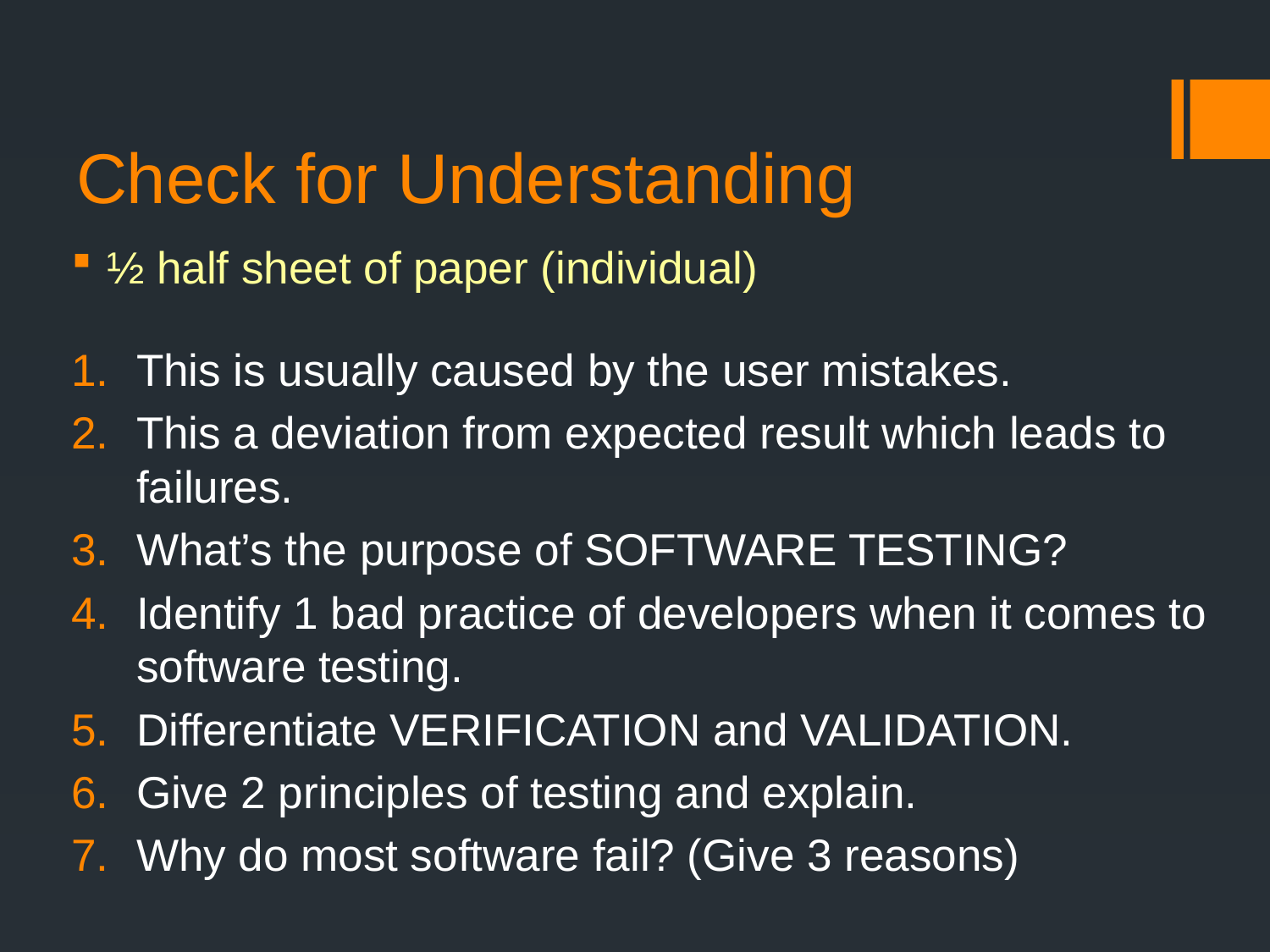

# Check for Understanding
 ½ half sheet of paper (individual)

This is usually caused by the user mistakes.
This a deviation from expected result which leads to failures.
What’s the purpose of SOFTWARE TESTING?
Identify 1 bad practice of developers when it comes to software testing.
Differentiate VERIFICATION and VALIDATION.
Give 2 principles of testing and explain.
Why do most software fail? (Give 3 reasons)